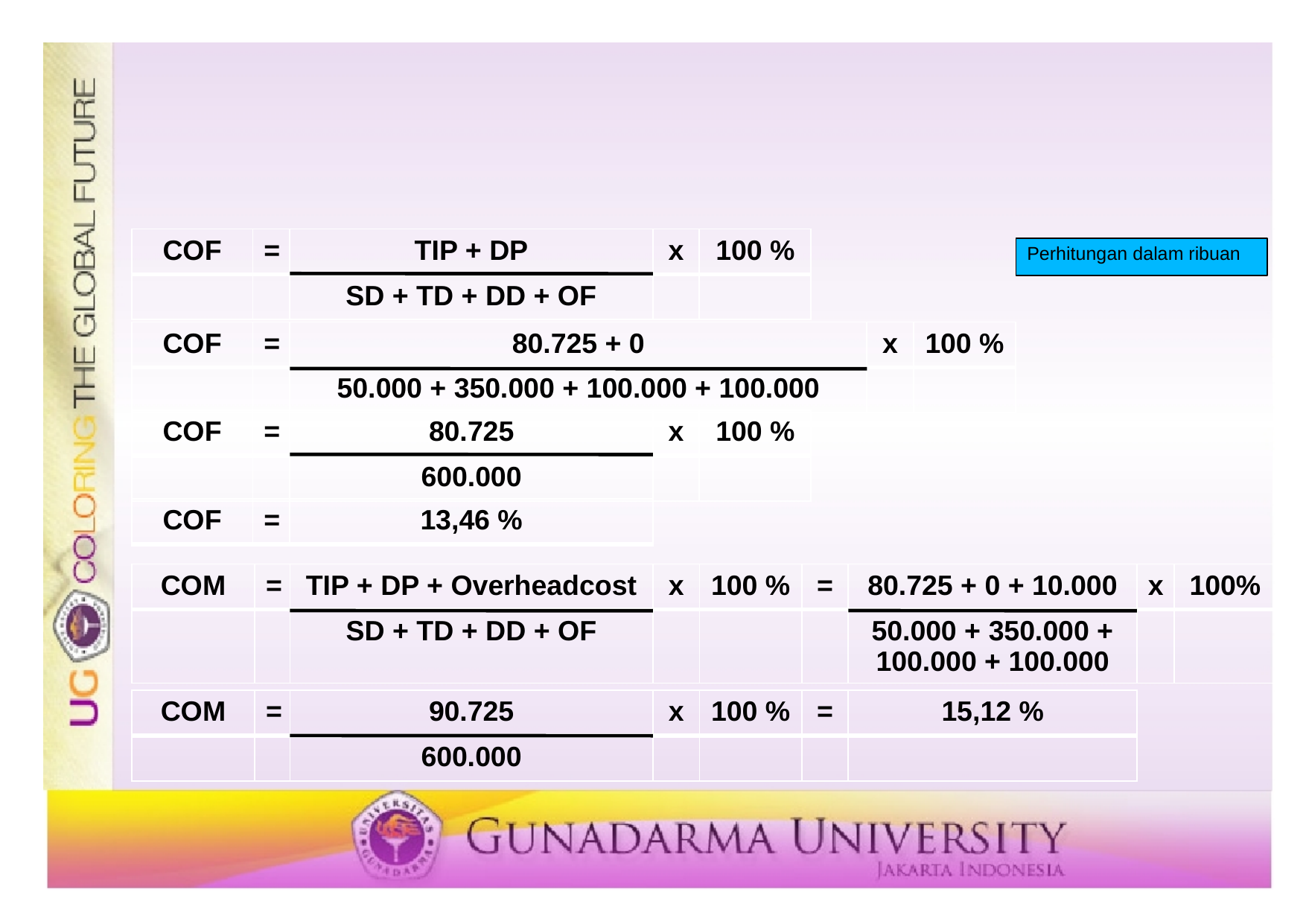

#
| COF | = | TIP + DP | x | 100 % |
| --- | --- | --- | --- | --- |
|  |  | SD + TD + DD + OF |  |  |

Perhitungan dalam ribuan
| COF | = | 80.725 + 0 | x | 100 % |
| --- | --- | --- | --- | --- |
|  |  | 50.000 + 350.000 + 100.000 + 100.000 |  |  |
| COF | = | 80.725 | x | 100 % |
| --- | --- | --- | --- | --- |
|  |  | 600.000 |  |  |
| COF | = | 13,46 % |
| --- | --- | --- |
| COM | = | TIP + DP + Overheadcost | x | 100 % | = | 80.725 + 0 + 10.000 | x | 100% |
| --- | --- | --- | --- | --- | --- | --- | --- | --- |
|  |  | SD + TD + DD + OF |  |  |  | 50.000 + 350.000 + 100.000 + 100.000 |  |  |
| COM | = | 90.725 | x | 100 % | = | 15,12 % |
| --- | --- | --- | --- | --- | --- | --- |
|  |  | 600.000 |  |  |  |  |